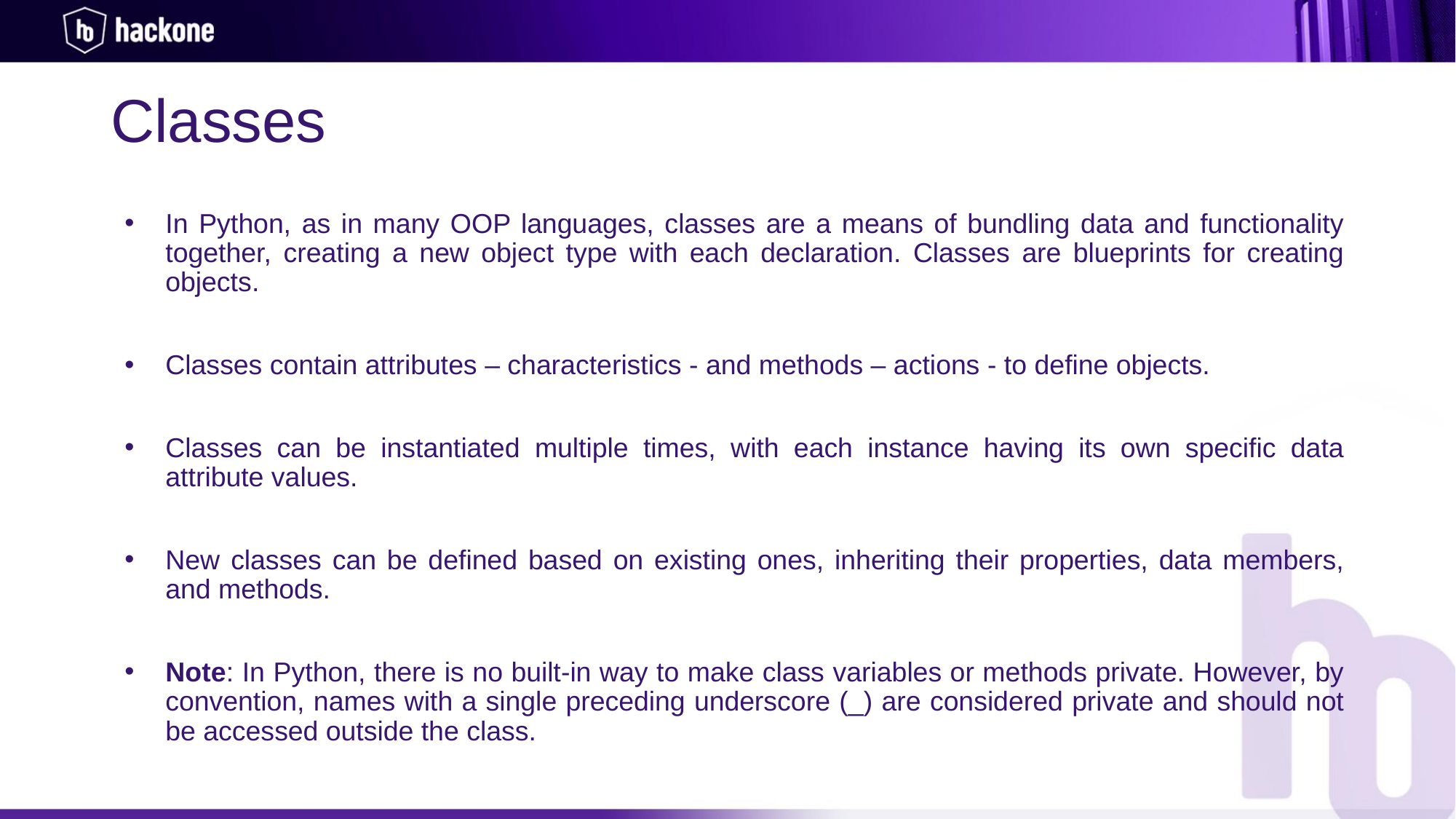

# Classes
In Python, as in many OOP languages, classes are a means of bundling data and functionality together, creating a new object type with each declaration. Classes are blueprints for creating objects.

Classes contain attributes – characteristics - and methods – actions - to define objects.

Classes can be instantiated multiple times, with each instance having its own specific data attribute values.

New classes can be defined based on existing ones, inheriting their properties, data members, and methods.

Note: In Python, there is no built-in way to make class variables or methods private. However, by convention, names with a single preceding underscore (_) are considered private and should not be accessed outside the class.